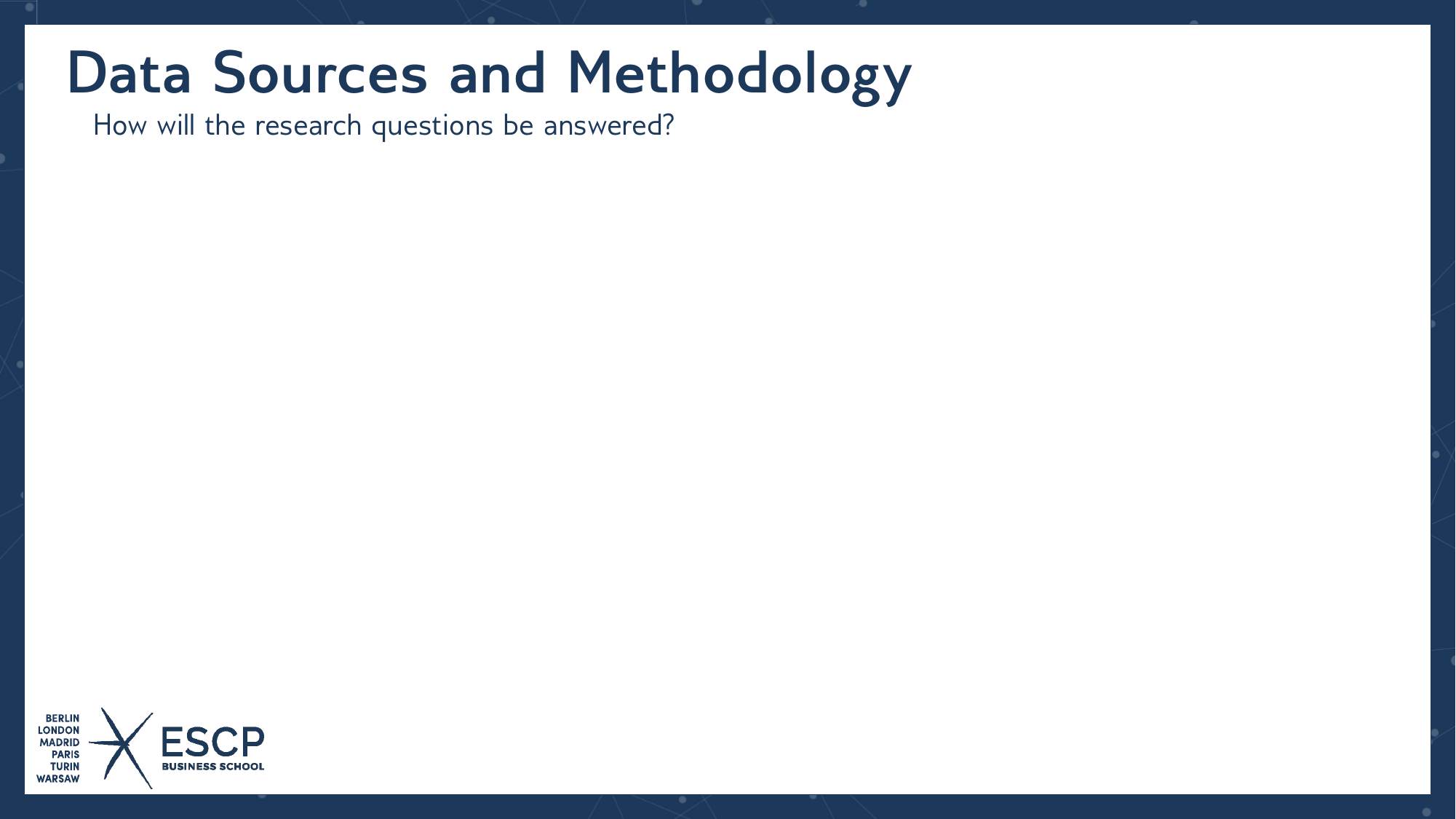

# Data Sources and Methodology
How will the research questions be answered?